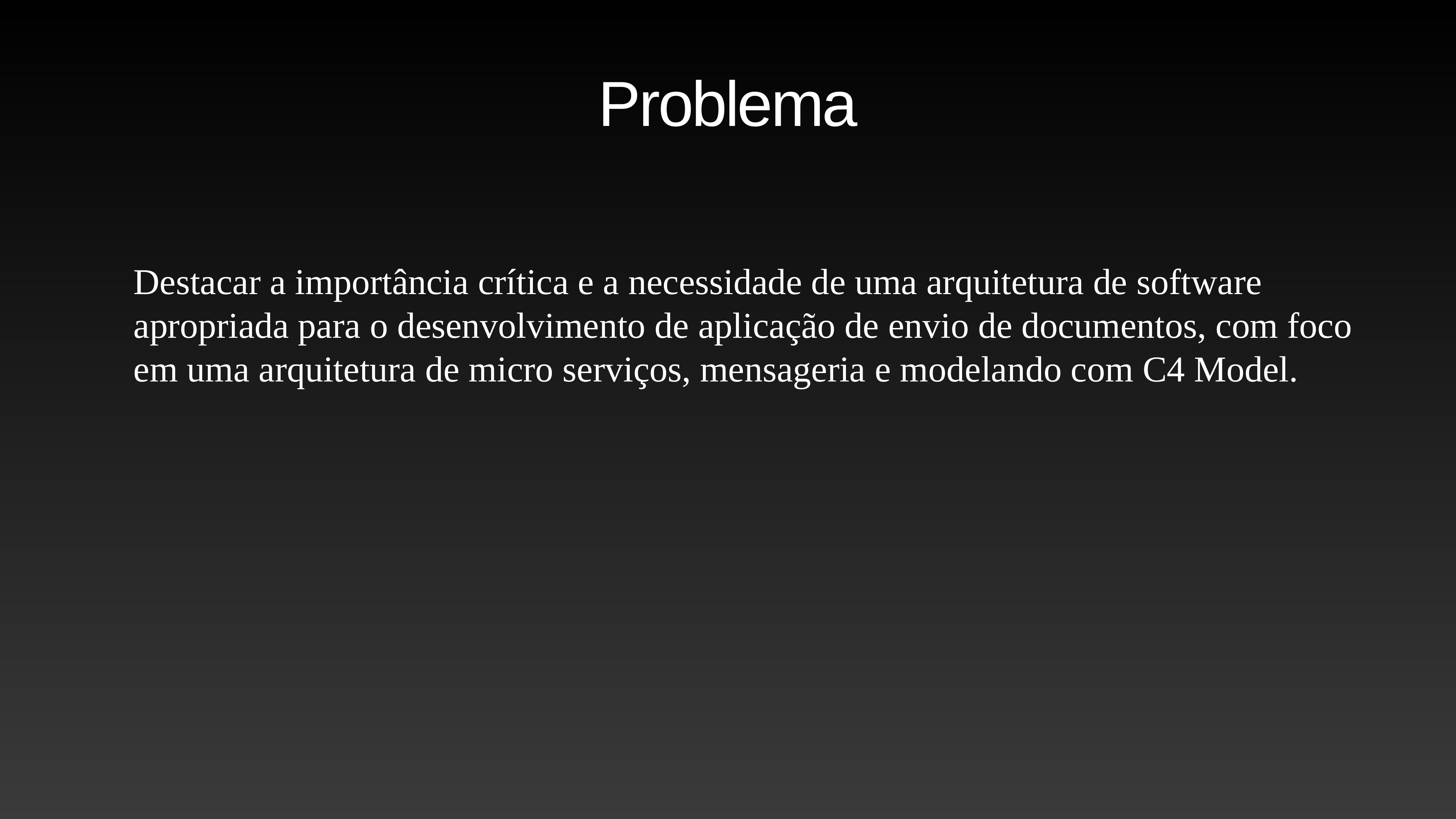

# Problema
Destacar a importância crítica e a necessidade de uma arquitetura de software
apropriada para o desenvolvimento de aplicação de envio de documentos, com foco
em uma arquitetura de micro serviços, mensageria e modelando com C4 Model.